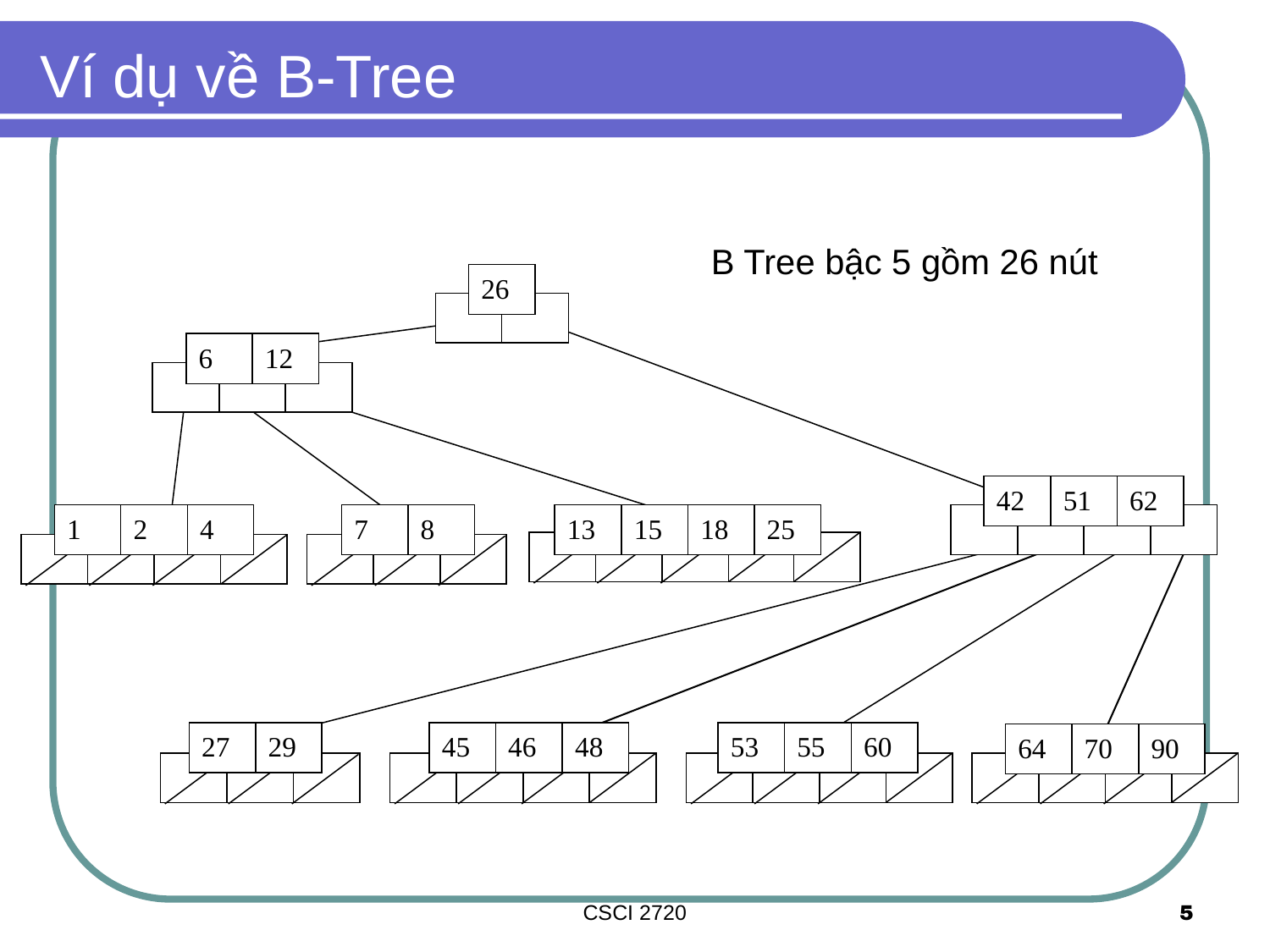

# Ví dụ về B-Tree
B Tree bậc 5 gồm 26 nút
26

6
12

42
51
62

1
2
4
7
8
13
15
18
25

27

29

45

46

48

53

55

60

64

70

90

5
CSCI 2720